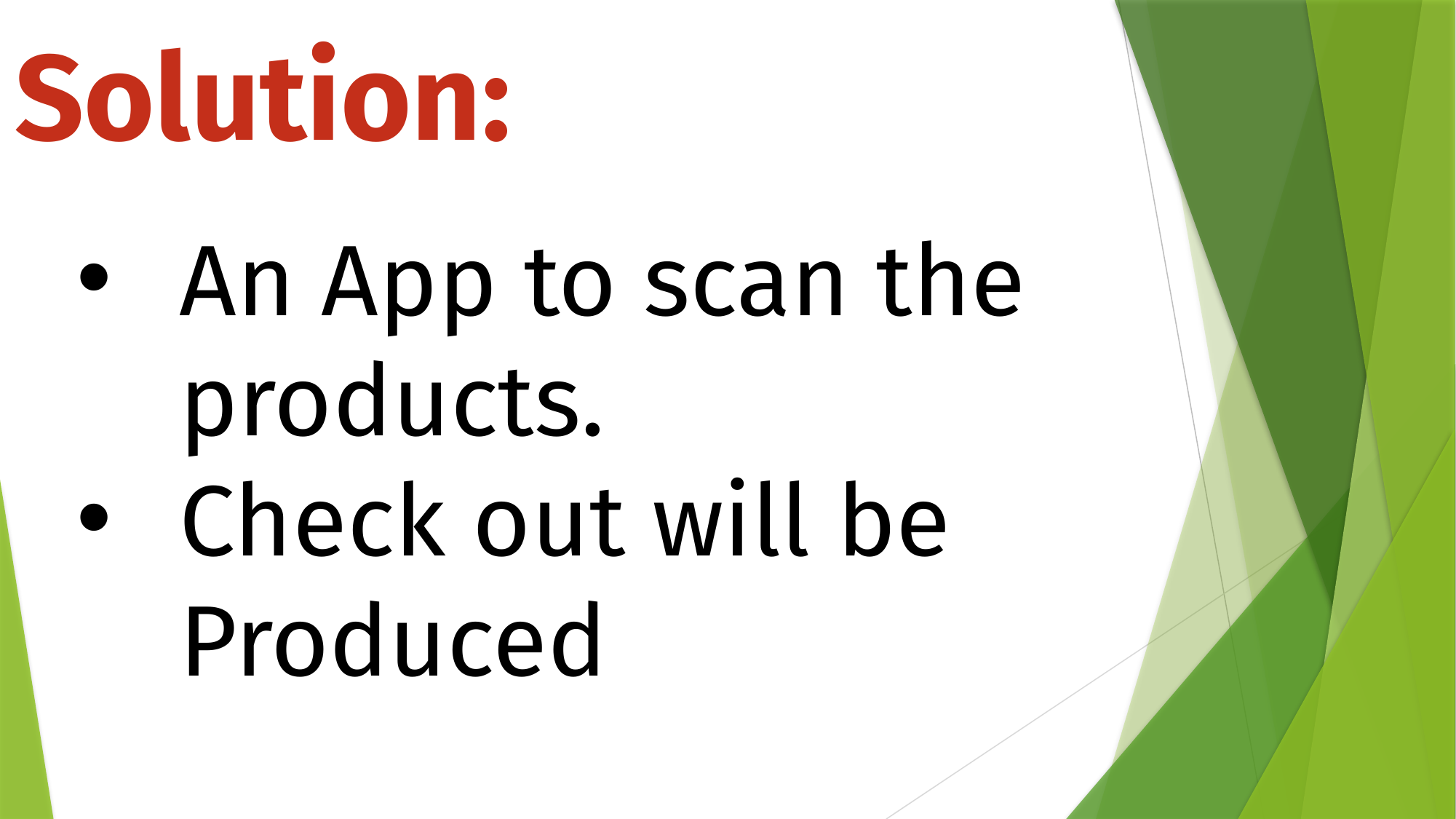

Solution:
An App to scan the products.
Check out will be Produced